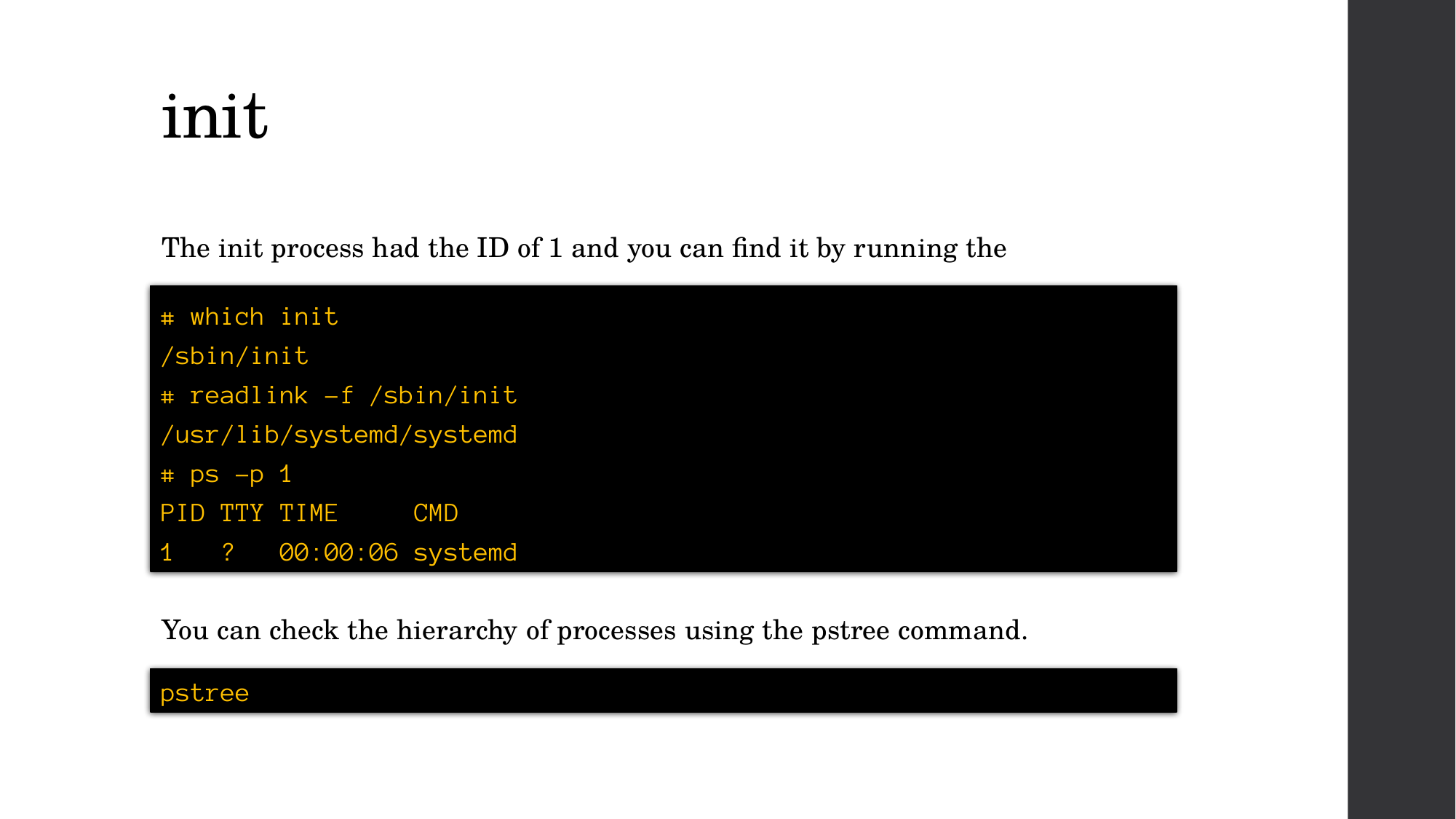

# init
The init process had the ID of 1 and you can find it by running the

You can check the hierarchy of processes using the pstree command.

# which init
/sbin/init
# readlink -f /sbin/init
/usr/lib/systemd/systemd
# ps -p 1
PID TTY TIME     CMD
1   ?   00:00:06 systemd
pstree